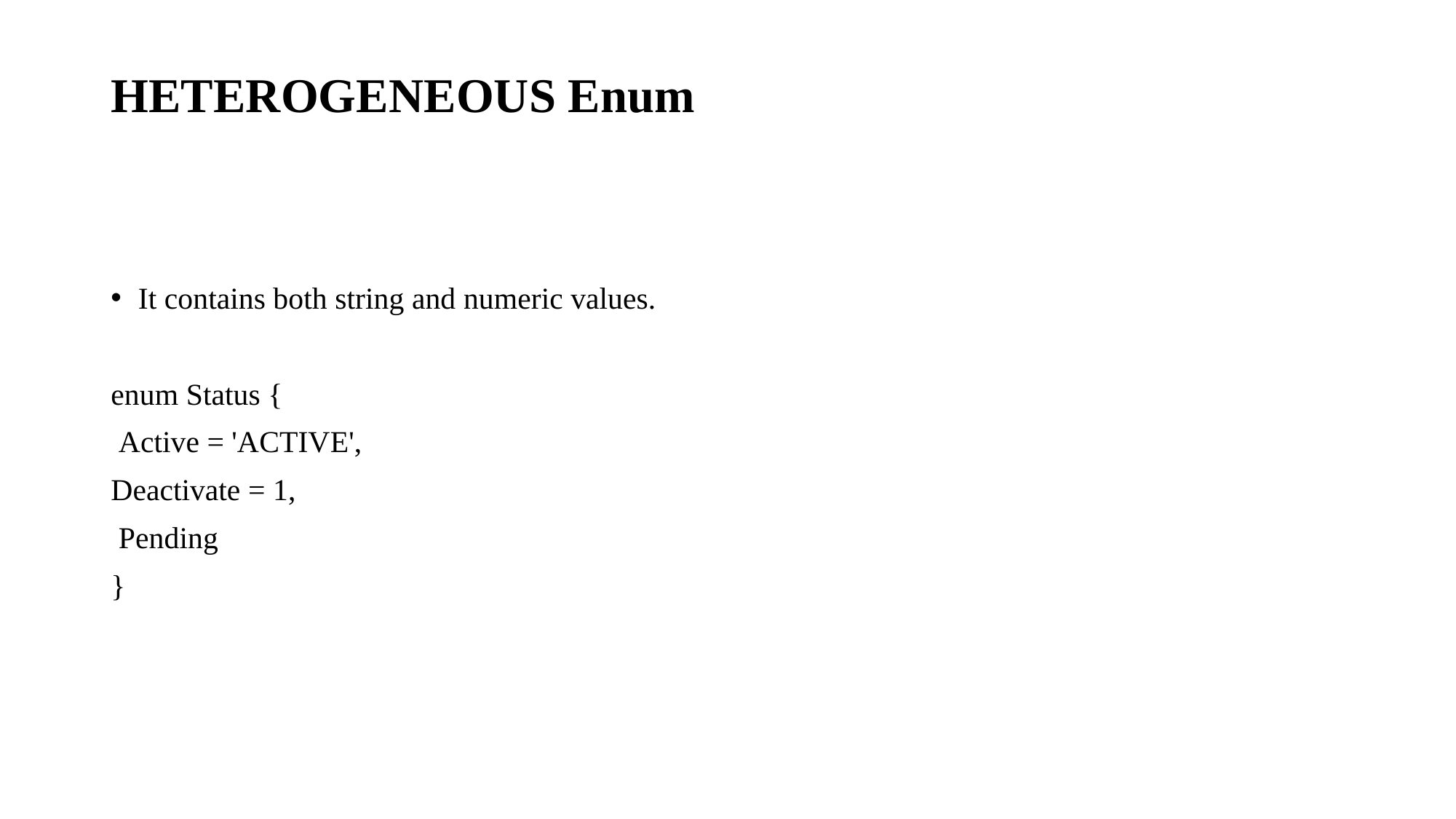

# HETEROGENEOUS Enum
It contains both string and numeric values.

enum Status {
 Active = 'ACTIVE',
Deactivate = 1,
 Pending
}